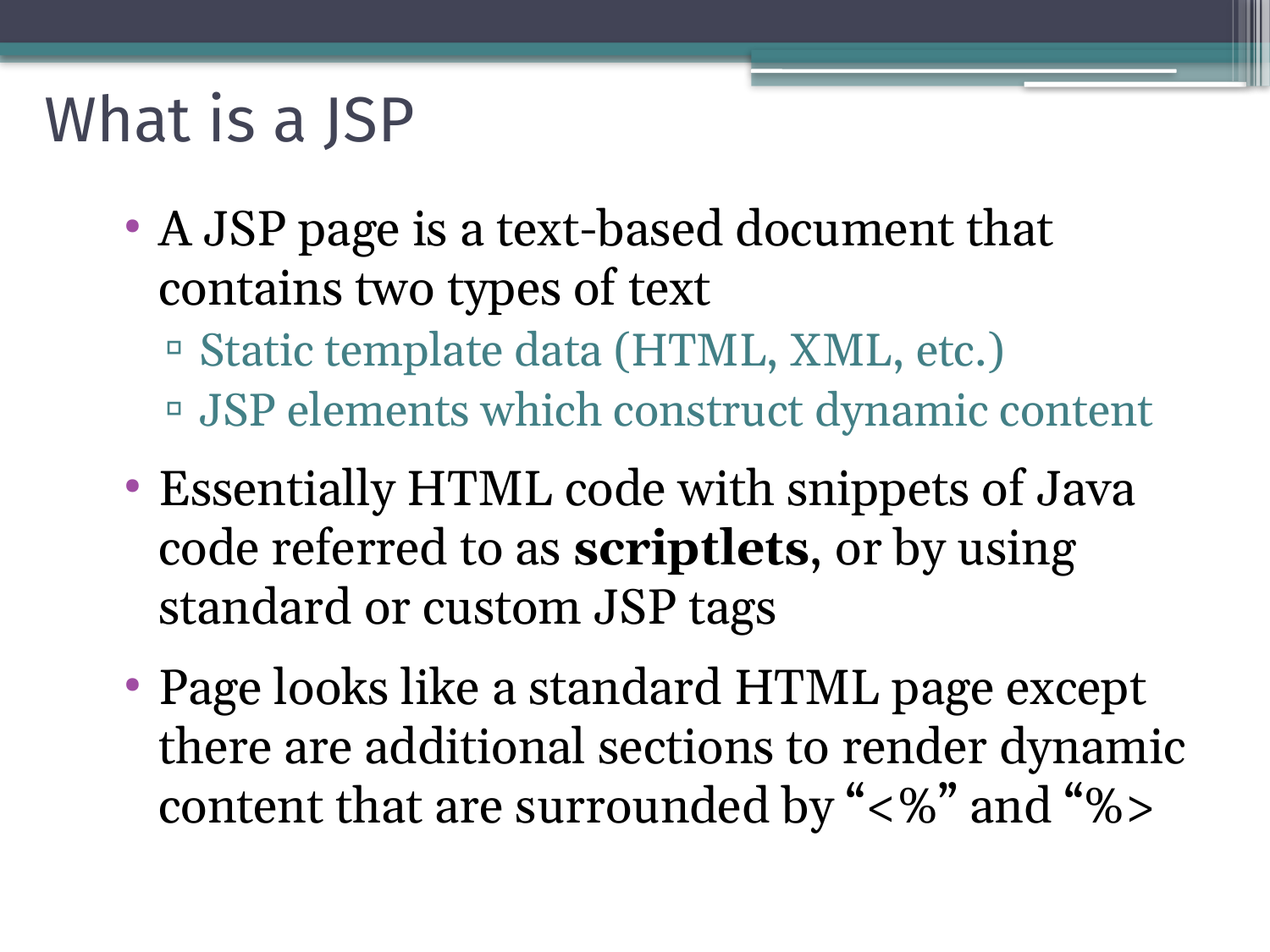

# What is a JSP
A JSP page is a text-based document that contains two types of text
Static template data (HTML, XML, etc.)
JSP elements which construct dynamic content
Essentially HTML code with snippets of Java code referred to as scriptlets, or by using standard or custom JSP tags
Page looks like a standard HTML page except there are additional sections to render dynamic content that are surrounded by “<%” and “%>